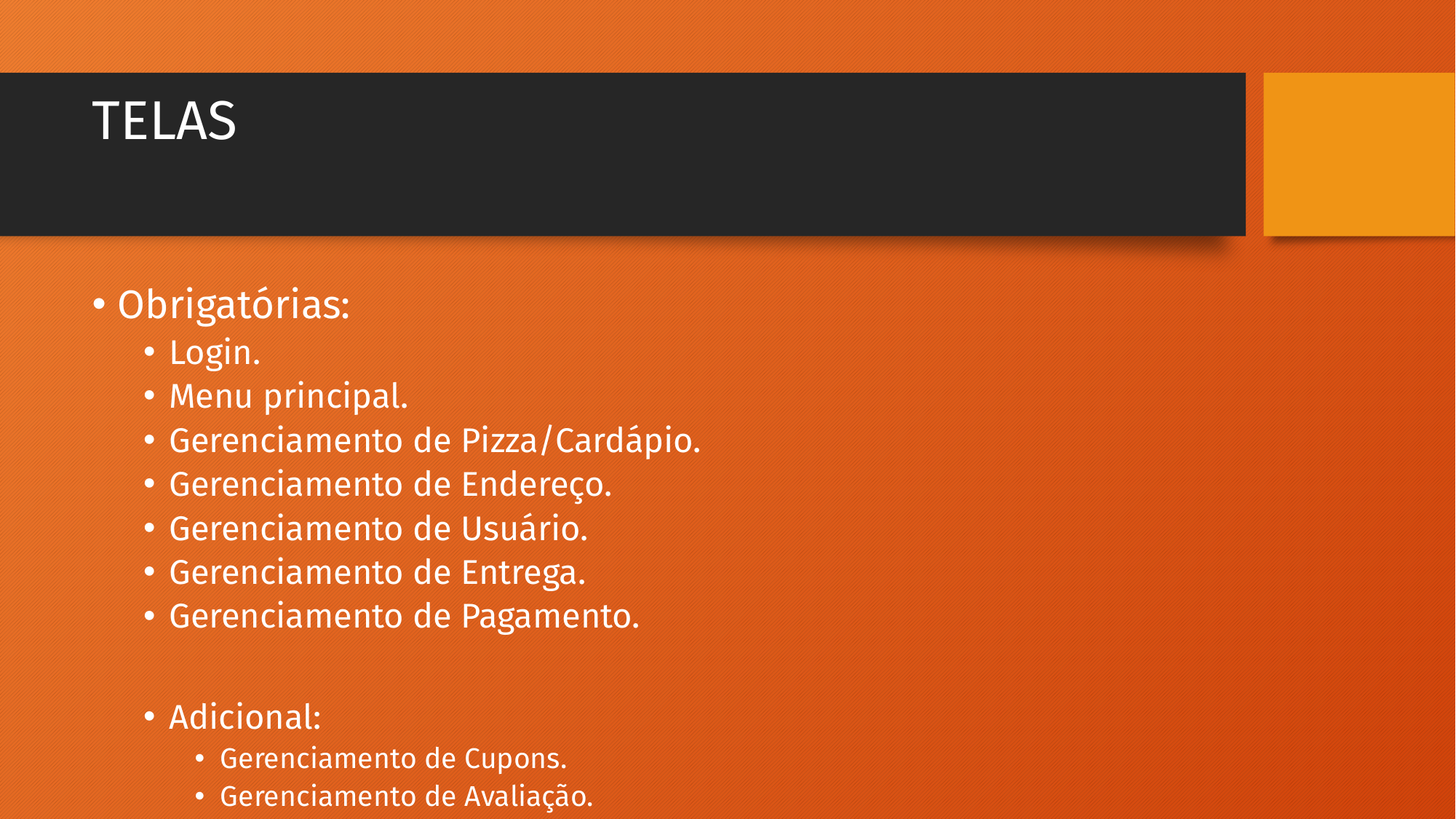

# TELAS
Obrigatórias:
Login.
Menu principal.
Gerenciamento de Pizza/Cardápio.
Gerenciamento de Endereço.
Gerenciamento de Usuário.
Gerenciamento de Entrega.
Gerenciamento de Pagamento.

Adicional:
Gerenciamento de Cupons.
Gerenciamento de Avaliação.